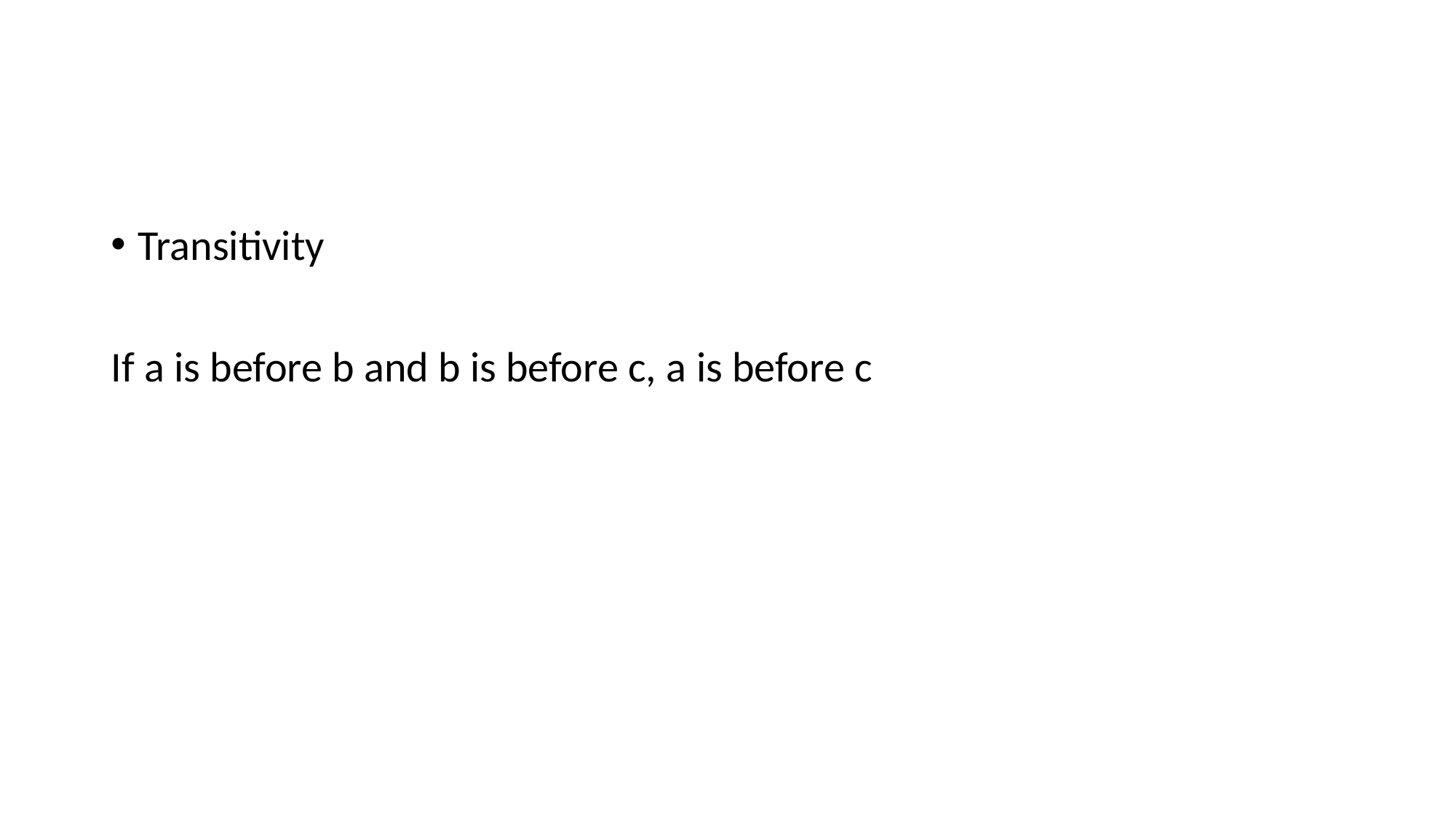

Transitivity

If a is before b and b is before c, a is before c